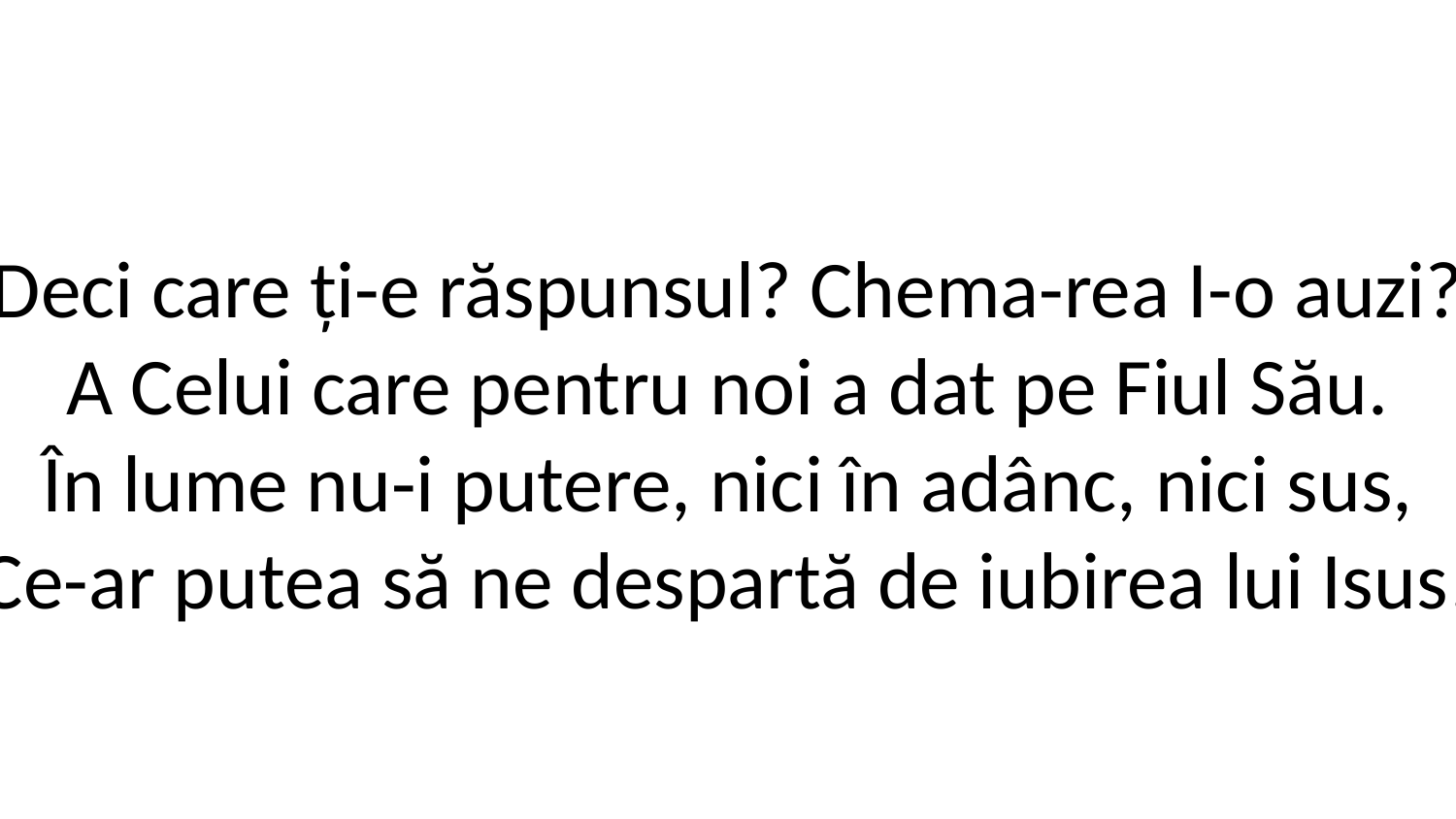

Deci care ți-e răspunsul? Chema-rea I-o auzi?
A Celui care pentru noi a dat pe Fiul Său.
În lume nu-i putere, nici în adânc, nici sus,
Ce-ar putea să ne despartă de iubirea lui Isus!